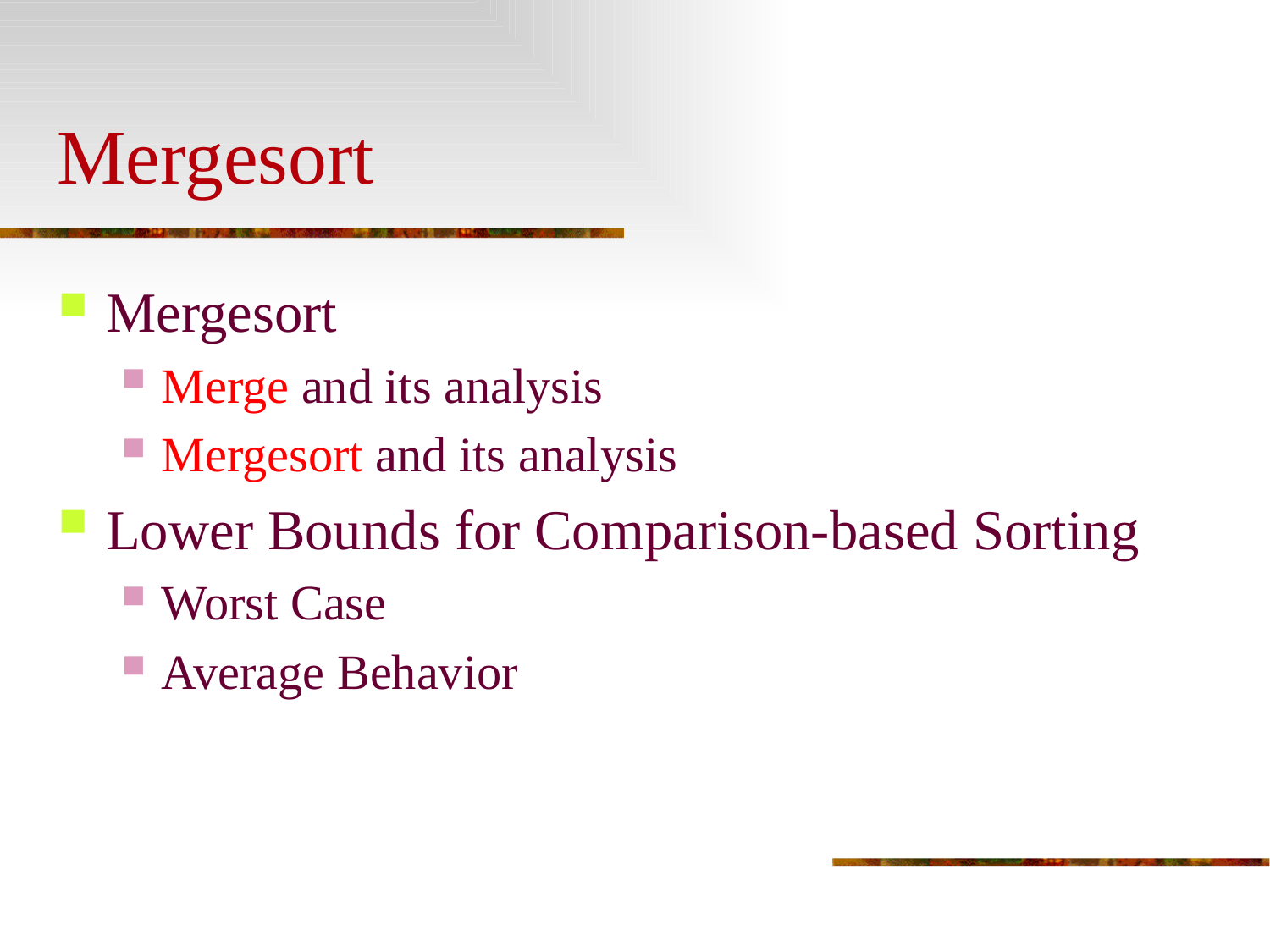

# Mergesort
Mergesort
Merge and its analysis
Mergesort and its analysis
Lower Bounds for Comparison-based Sorting
Worst Case
Average Behavior